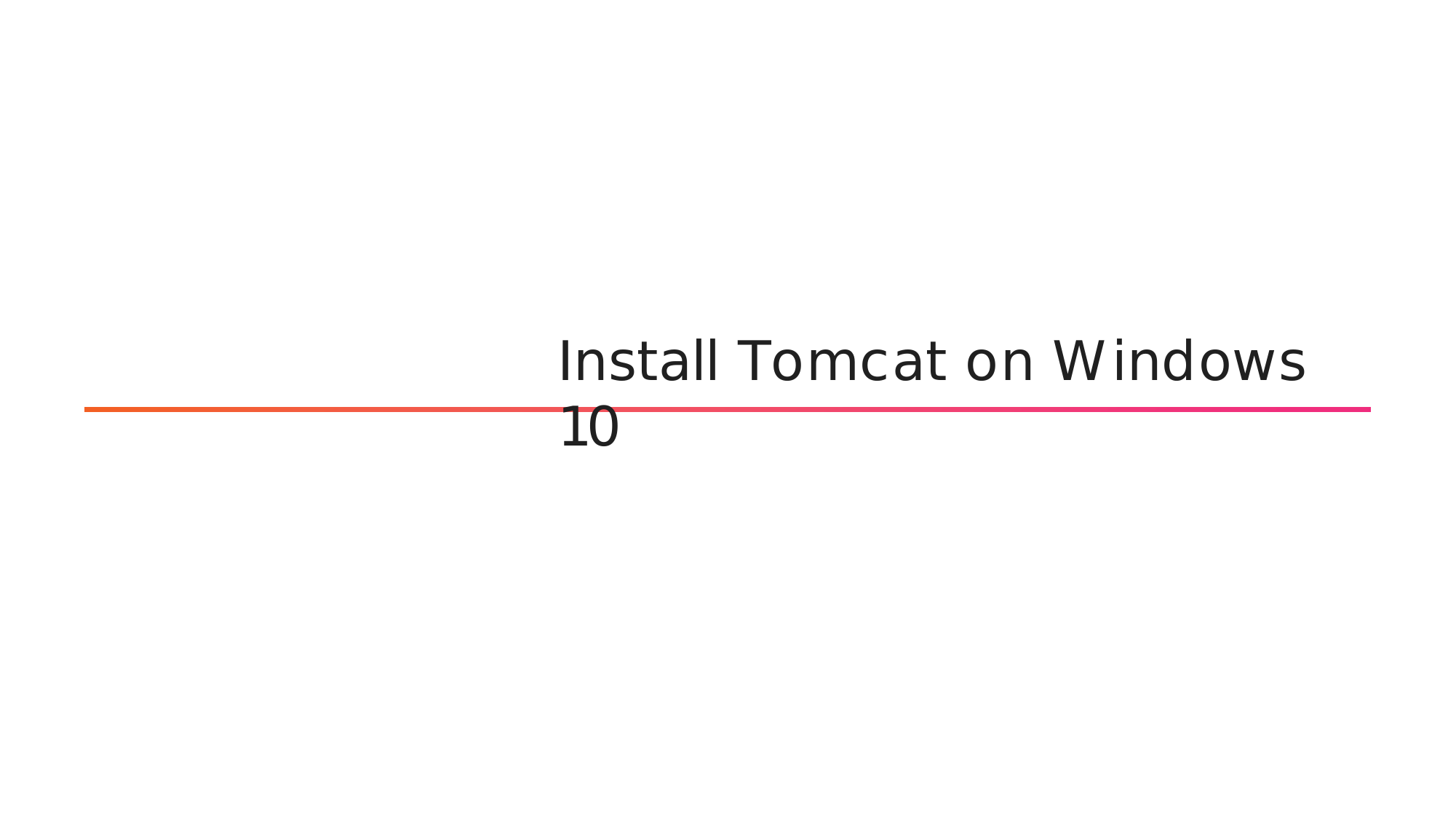

# Install Tomcat on Windows 10
3